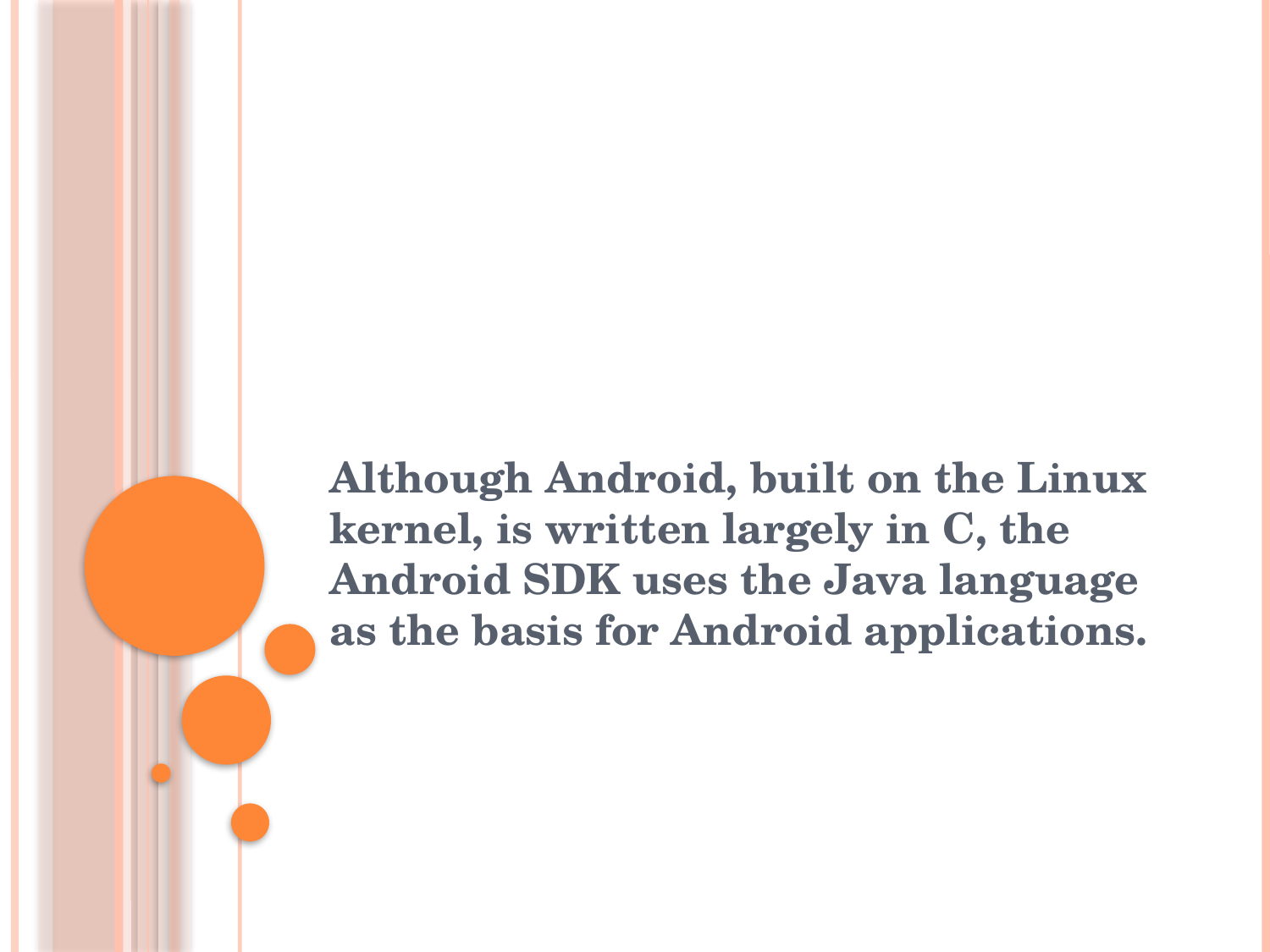

#
Although Android, built on the Linux kernel, is written largely in C, the Android SDK uses the Java language as the basis for Android applications.